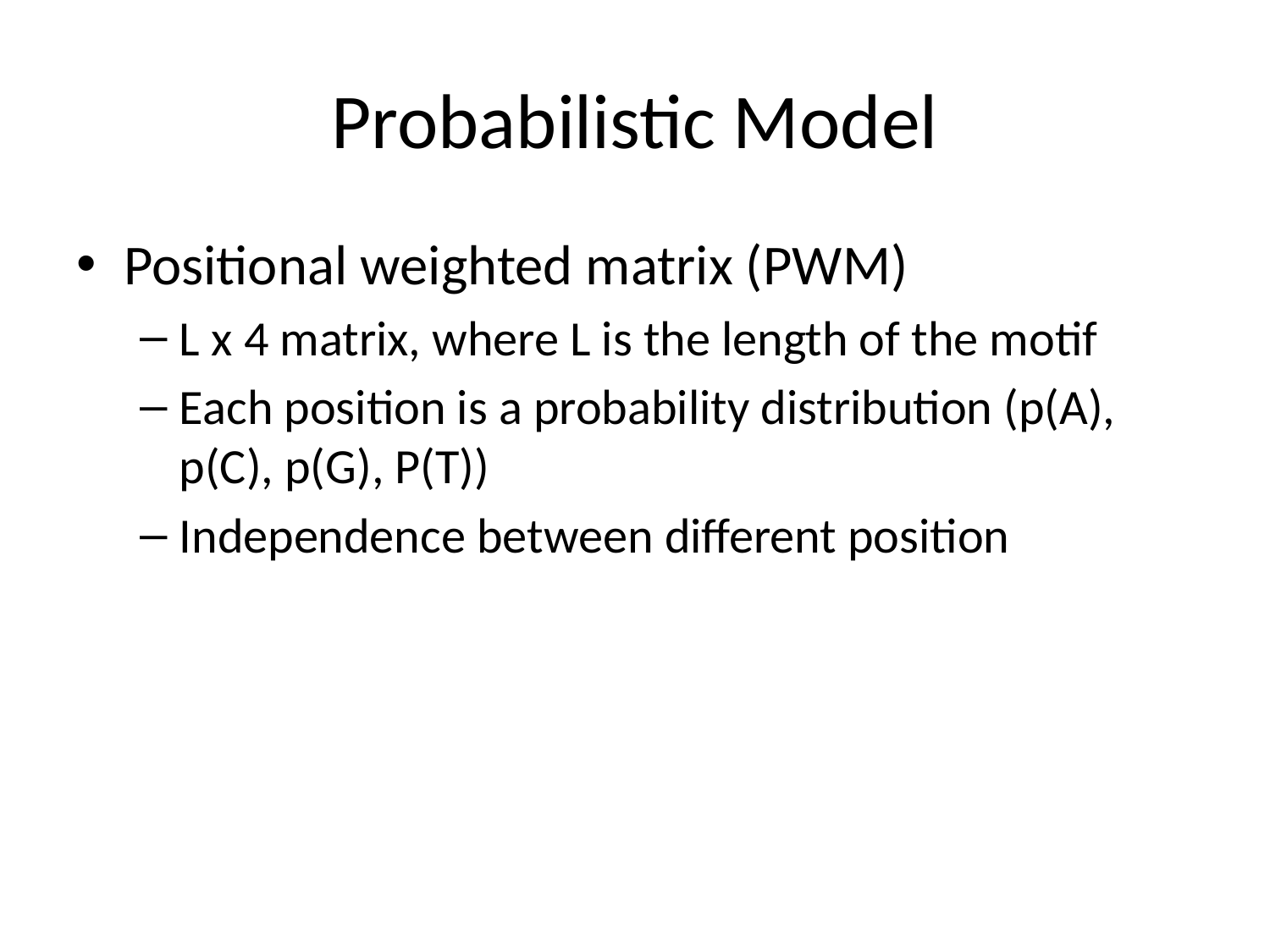

# Probabilistic Model
Positional weighted matrix (PWM)
L x 4 matrix, where L is the length of the motif
Each position is a probability distribution (p(A), p(C), p(G), P(T))
Independence between different position